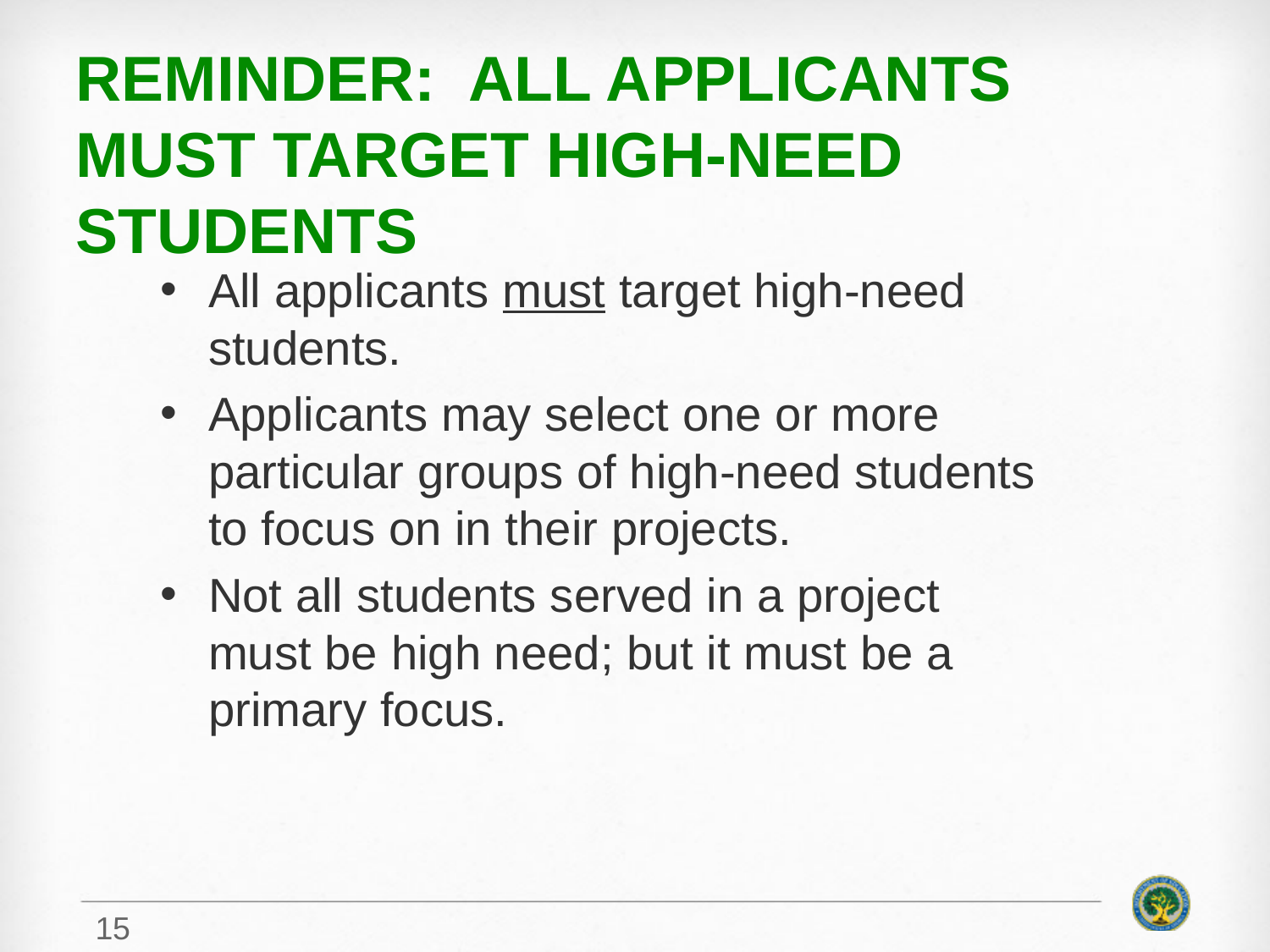

# REMINDER:  All applicants must target High-Need Students
All applicants must target high-need students.
Applicants may select one or more particular groups of high-need students to focus on in their projects.
Not all students served in a project must be high need; but it must be a primary focus.
15